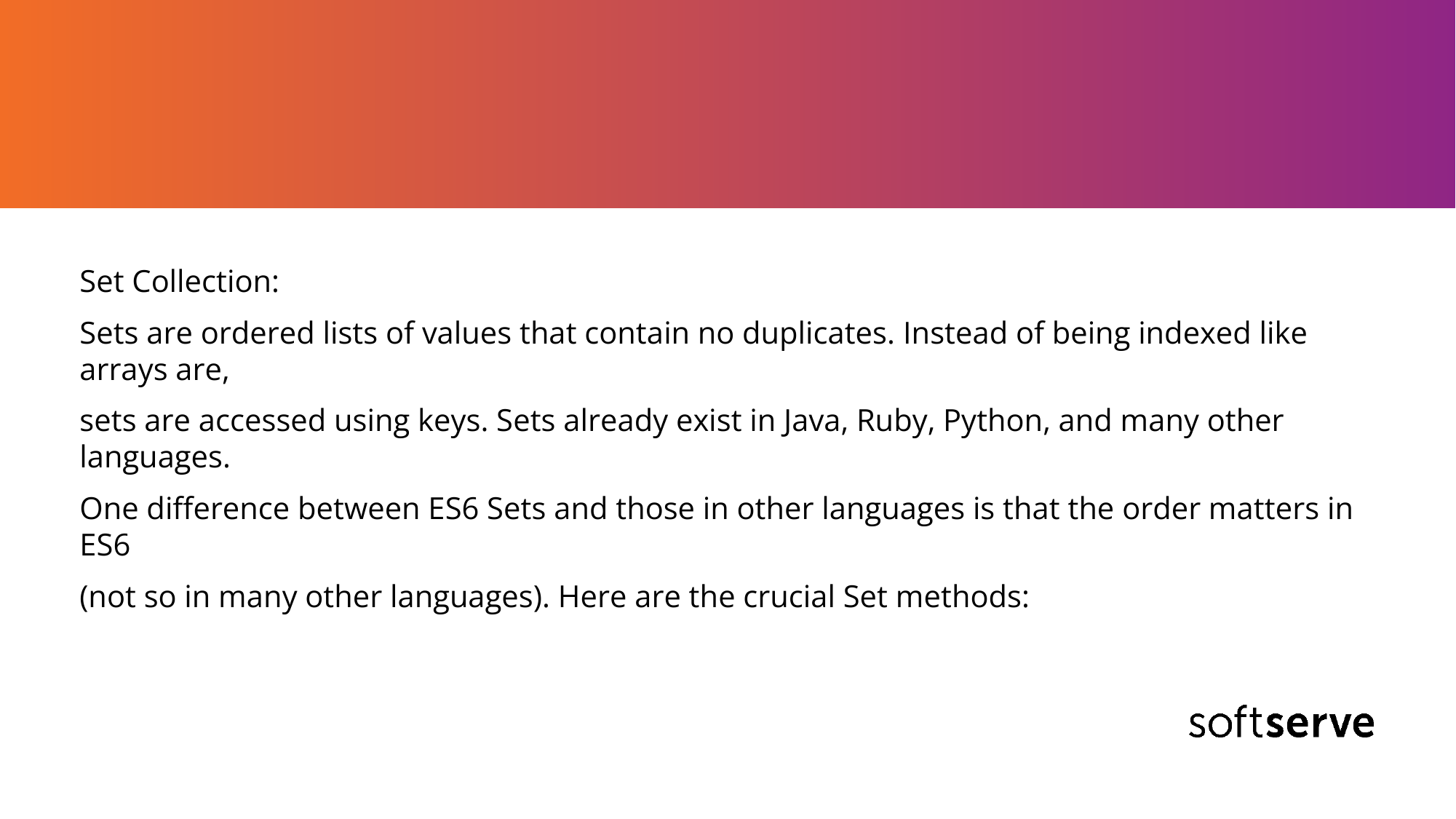

Set Collection:
Sets are ordered lists of values that contain no duplicates. Instead of being indexed like arrays are,
sets are accessed using keys. Sets already exist in Java, Ruby, Python, and many other languages.
One difference between ES6 Sets and those in other languages is that the order matters in ES6
(not so in many other languages). Here are the crucial Set methods: